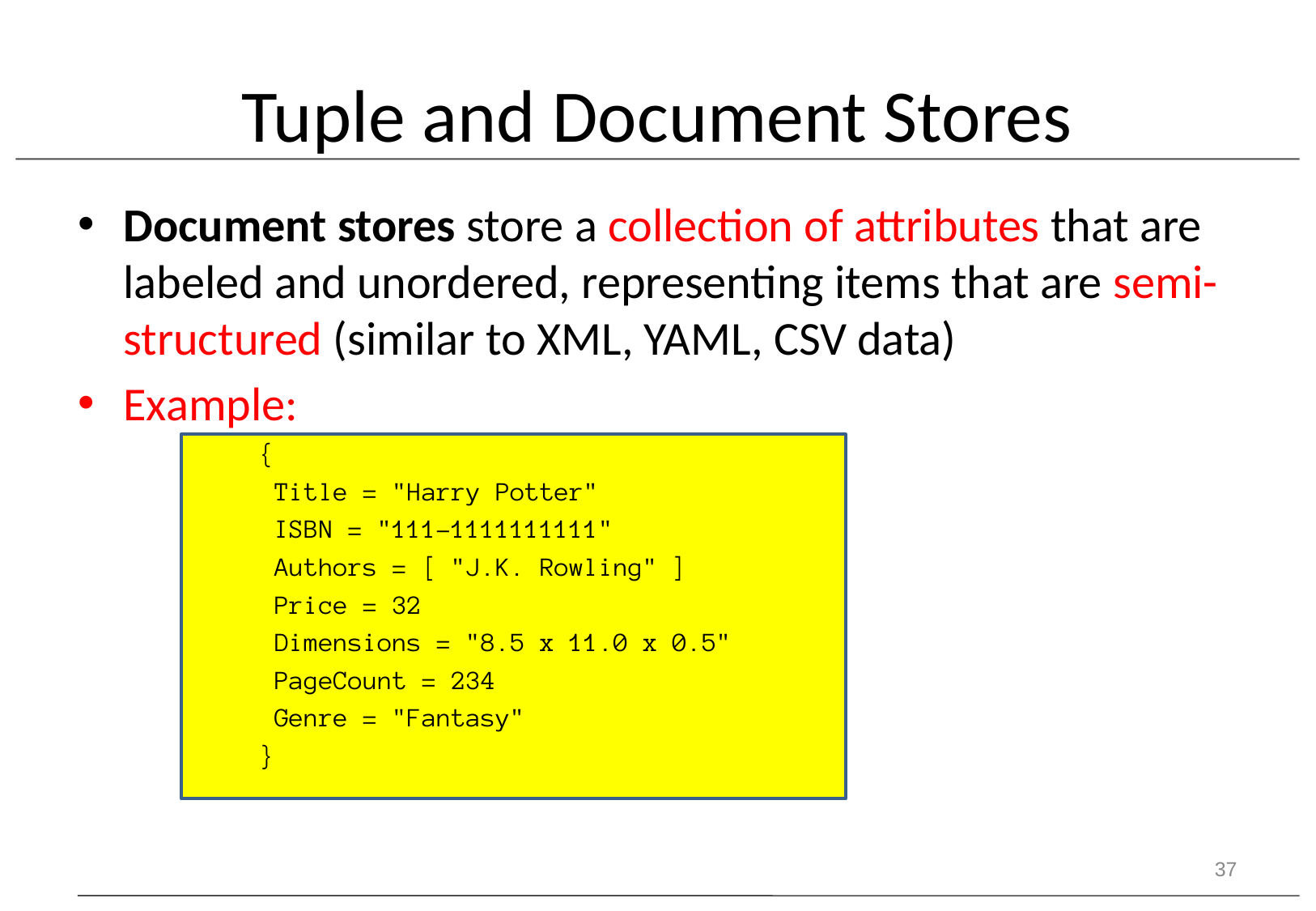

# Tuple and Document Stores
Document stores store a collection of attributes that are labeled and unordered, representing items that are semi-structured (similar to XML, YAML, CSV data)
Example:
	{
 	 Title = "Harry Potter"
	 ISBN = "111-1111111111"
	 Authors = [ "J.K. Rowling" ]
	 Price = 32
	 Dimensions = "8.5 x 11.0 x 0.5"
	 PageCount = 234
	 Genre = "Fantasy"
	}

37